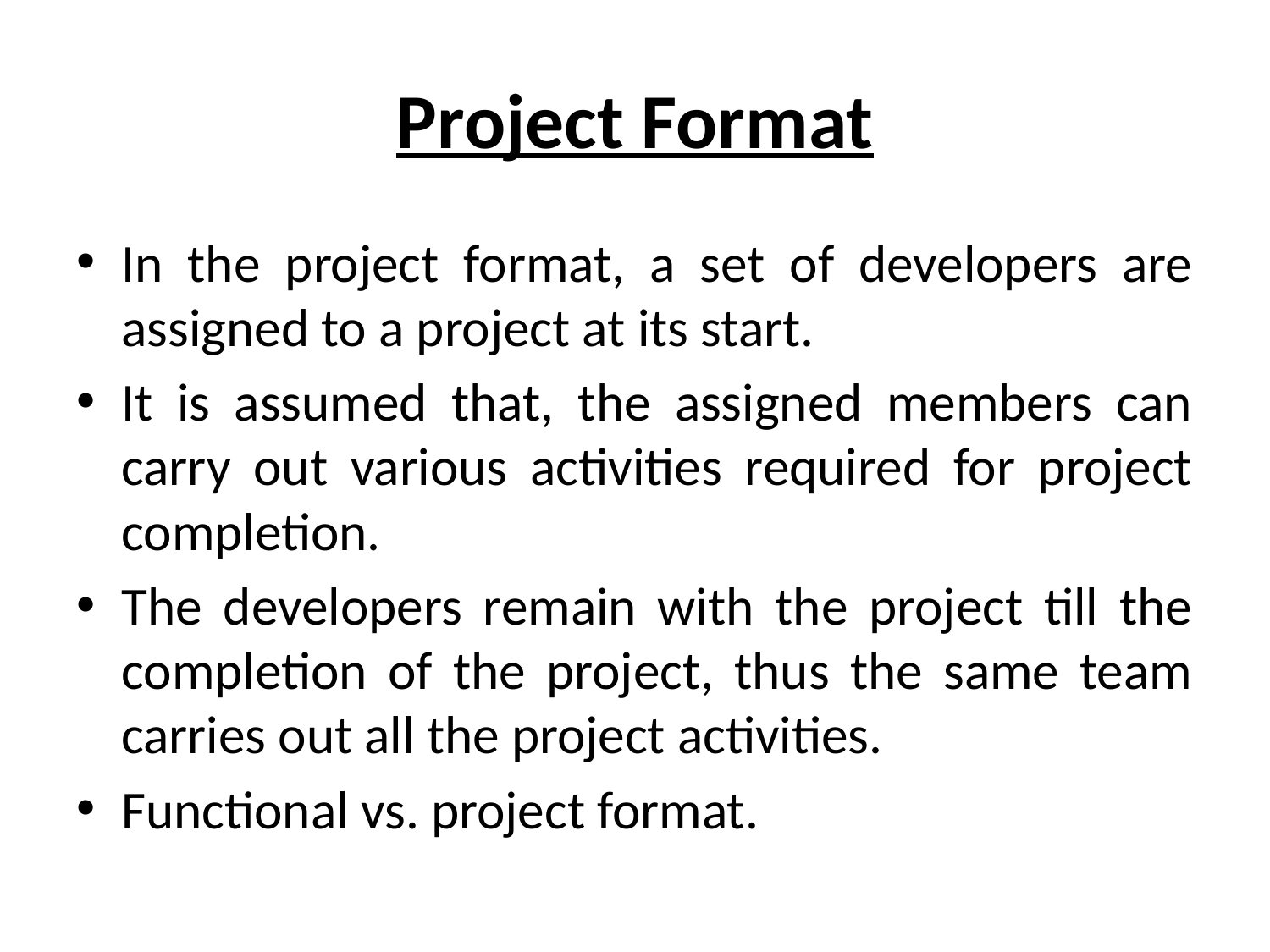

# Project Format
In the project format, a set of developers are assigned to a project at its start.
It is assumed that, the assigned members can carry out various activities required for project completion.
The developers remain with the project till the completion of the project, thus the same team carries out all the project activities.
Functional vs. project format.